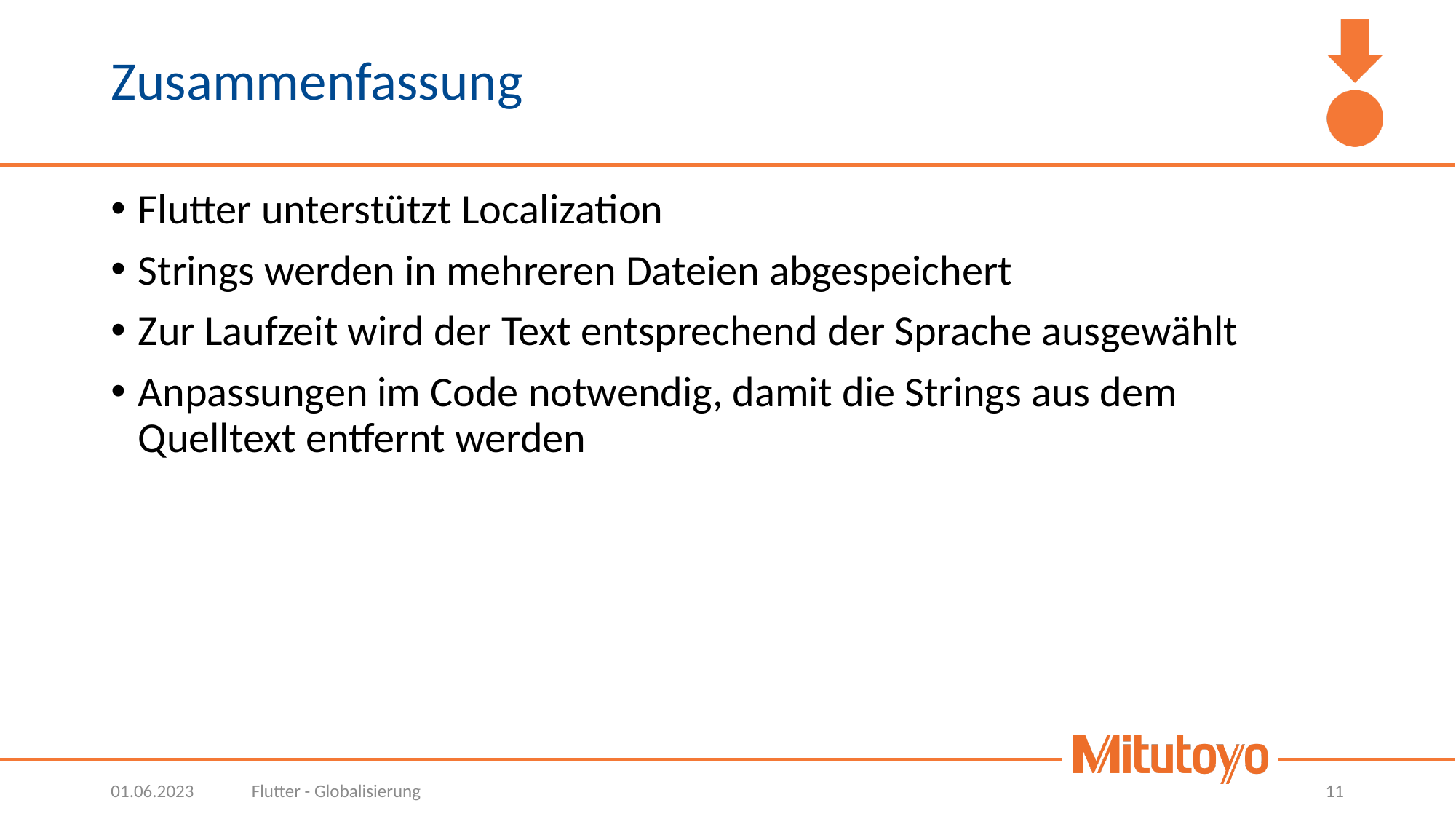

# Zusammenfassung
Flutter unterstützt Localization
Strings werden in mehreren Dateien abgespeichert
Zur Laufzeit wird der Text entsprechend der Sprache ausgewählt
Anpassungen im Code notwendig, damit die Strings aus dem Quelltext entfernt werden
01.06.2023
Flutter - Globalisierung
11